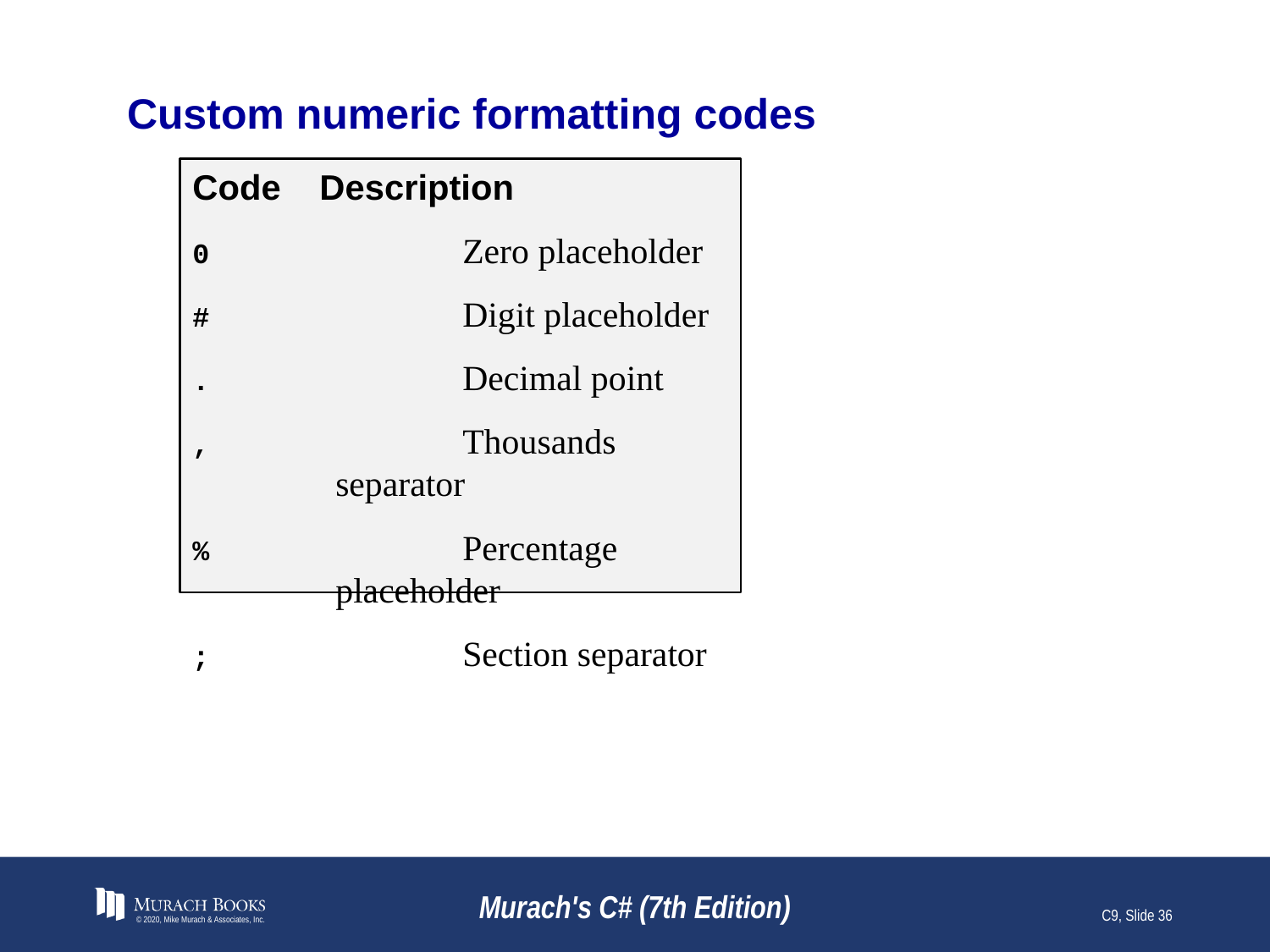

# Custom numeric formatting codes
Code	Description
0		Zero placeholder
#		Digit placeholder
.		Decimal point
,		Thousands separator
%		Percentage placeholder
;		Section separator

© 2020, Mike Murach & Associates, Inc.
Murach's C# (7th Edition)

C9, Slide 36